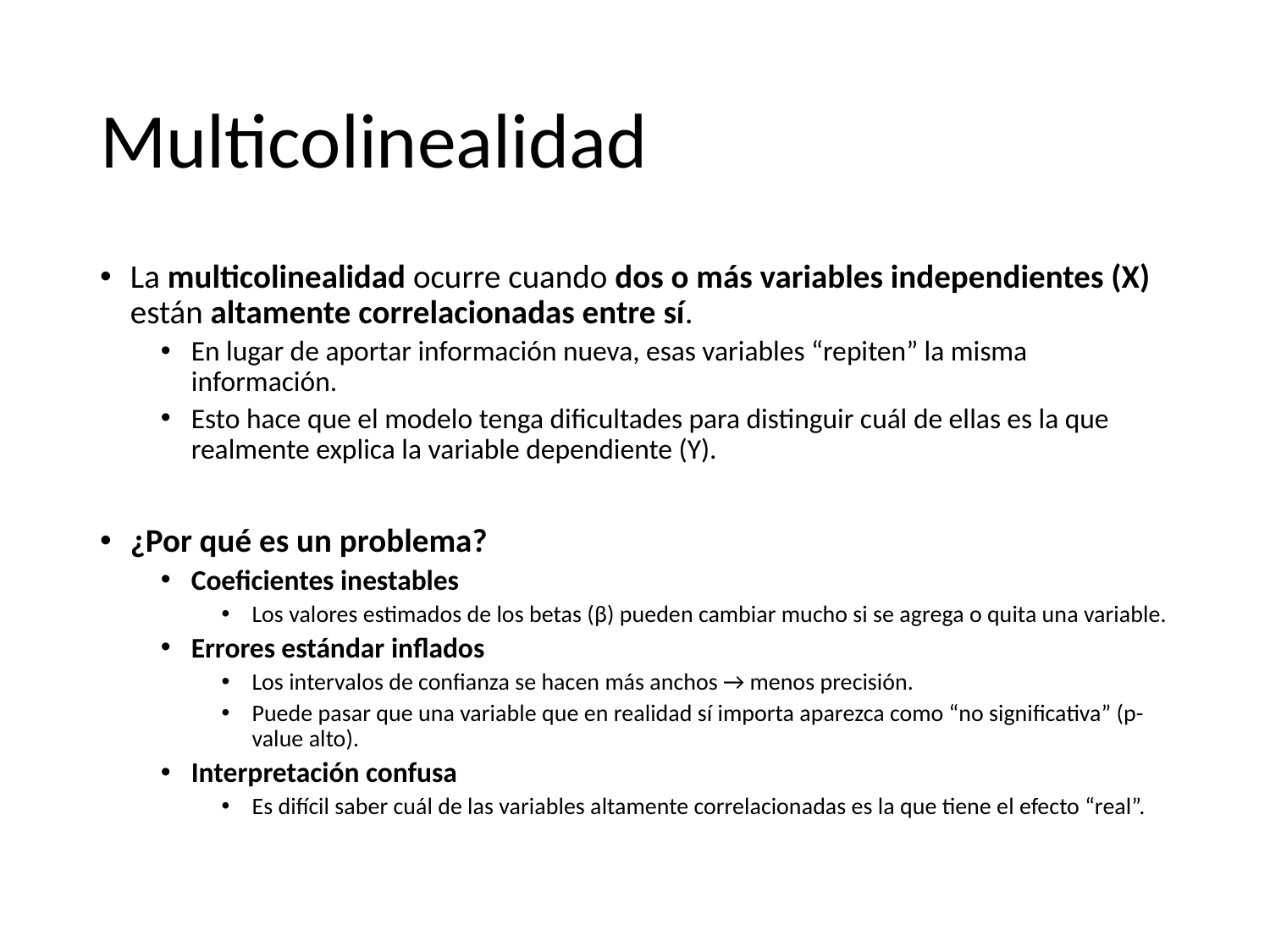

# Multicolinealidad
La multicolinealidad ocurre cuando dos o más variables independientes (X) están altamente correlacionadas entre sí.
En lugar de aportar información nueva, esas variables “repiten” la misma información.
Esto hace que el modelo tenga dificultades para distinguir cuál de ellas es la que realmente explica la variable dependiente (Y).

¿Por qué es un problema?
Coeficientes inestables
Los valores estimados de los betas (β) pueden cambiar mucho si se agrega o quita una variable.
Errores estándar inflados
Los intervalos de confianza se hacen más anchos → menos precisión.
Puede pasar que una variable que en realidad sí importa aparezca como “no significativa” (p-value alto).
Interpretación confusa
Es difícil saber cuál de las variables altamente correlacionadas es la que tiene el efecto “real”.